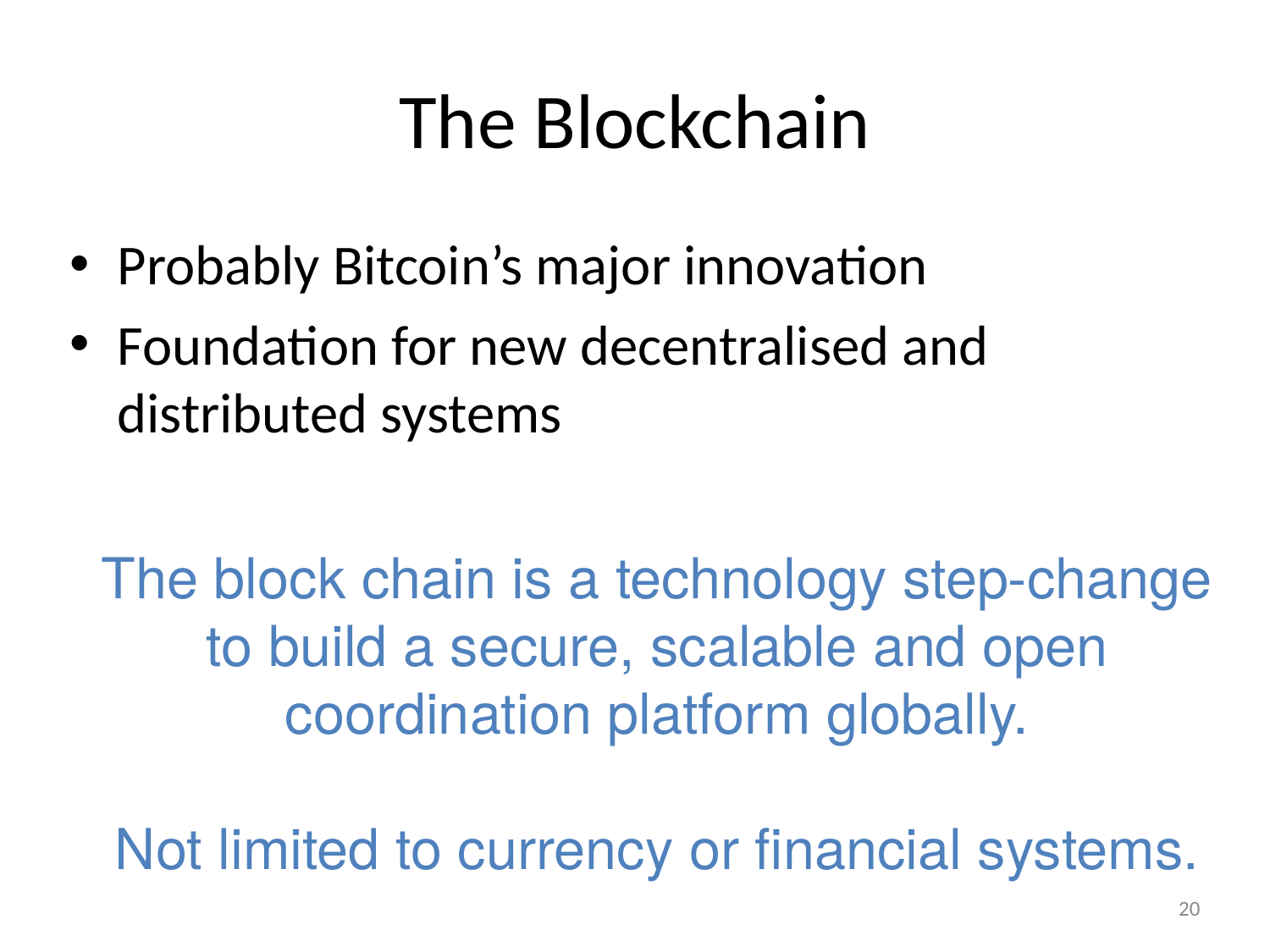

# The Blockchain
Probably Bitcoin’s major innovation
Foundation for new decentralised and distributed systems
The block chain is a technology step-change
to build a secure, scalable and open
coordination platform globally.

Not limited to currency or financial systems.
20